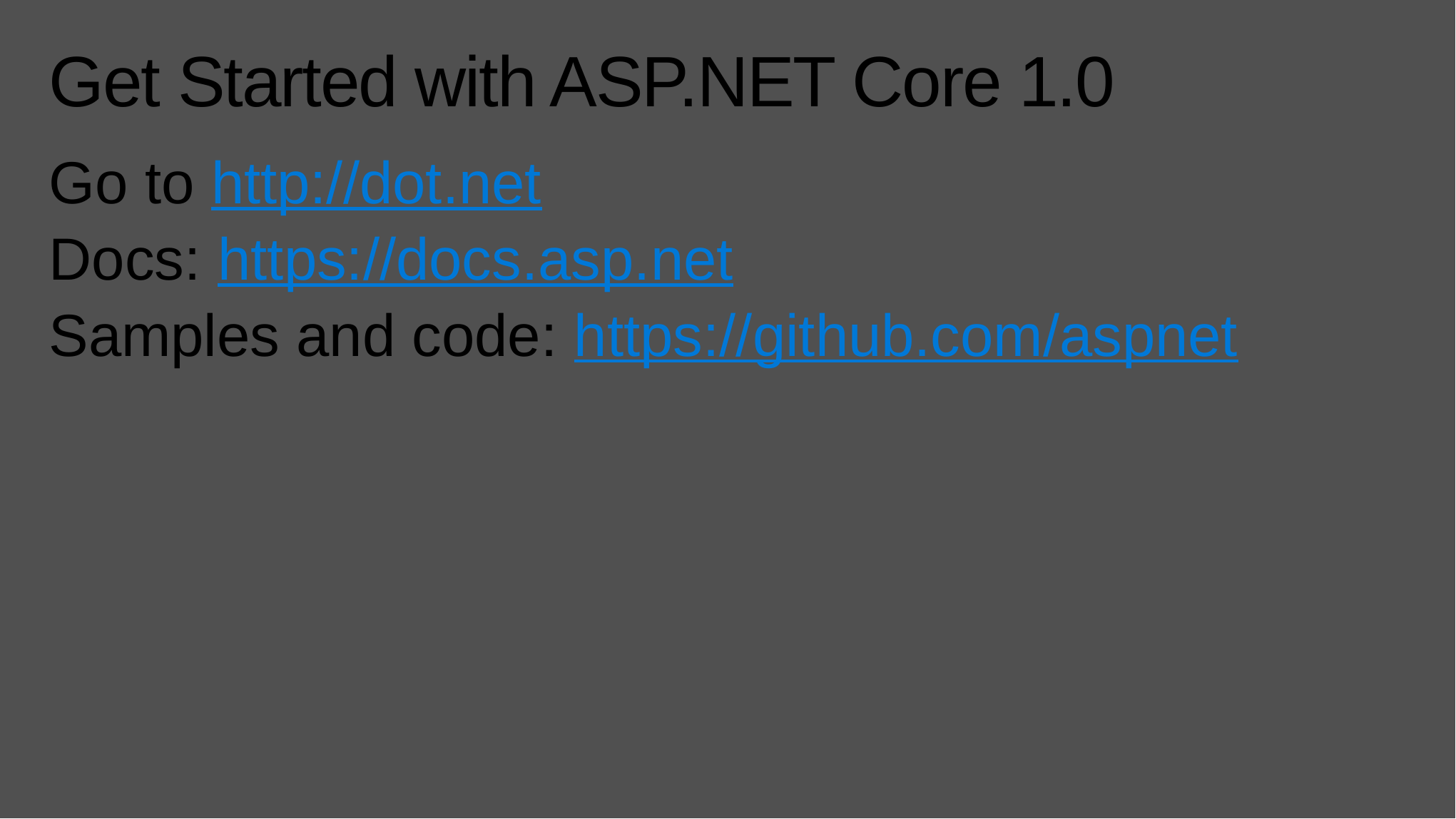

# Get Started with ASP.NET Core 1.0
Go to http://dot.net
Docs: https://docs.asp.net
Samples and code: https://github.com/aspnet